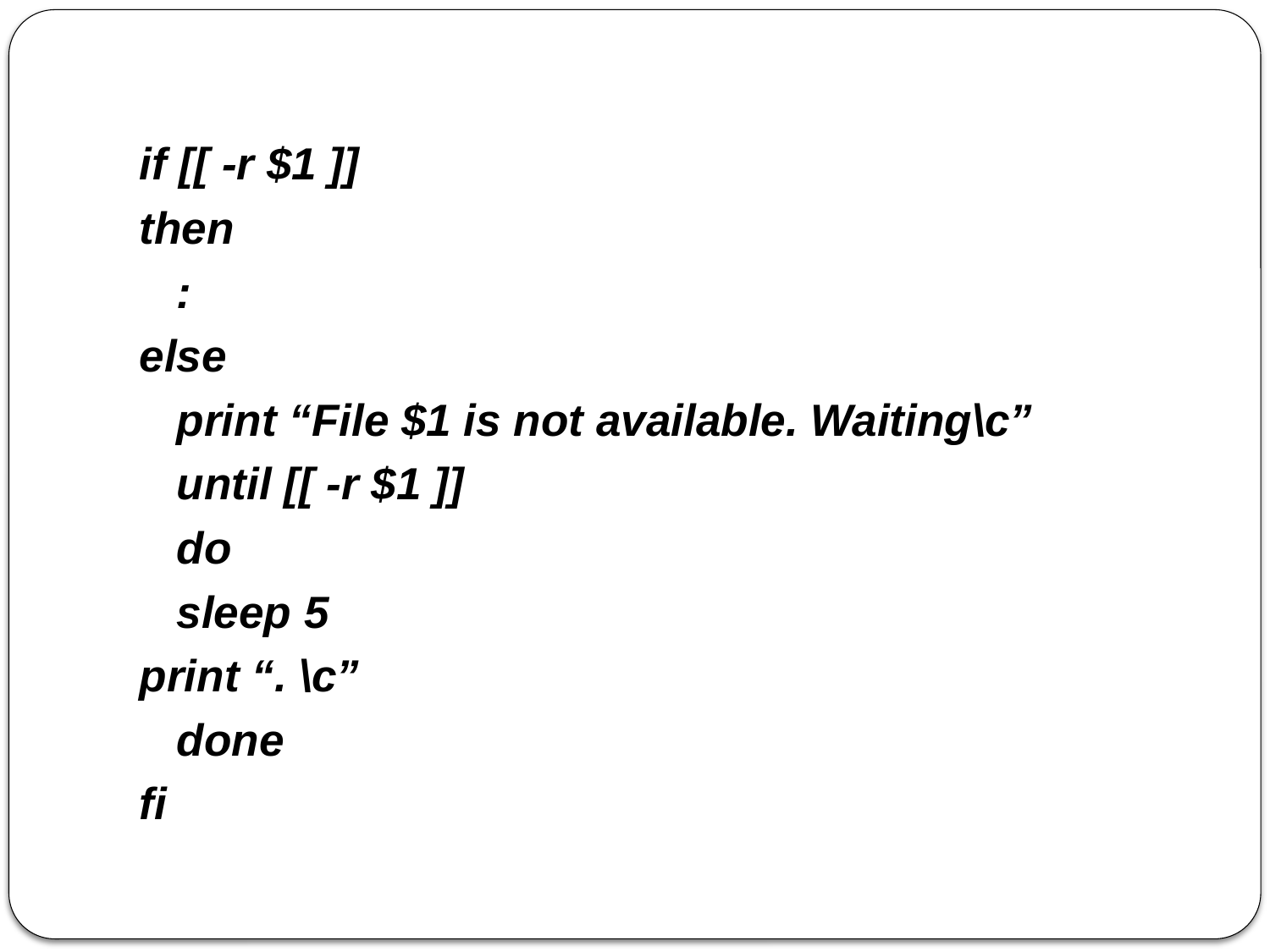

if [[ -r $1 ]]
then
	:
else
	print “File $1 is not available. Waiting\c”
	until [[ -r $1 ]]
	do
		sleep 5
print “. \c”
	done
fi